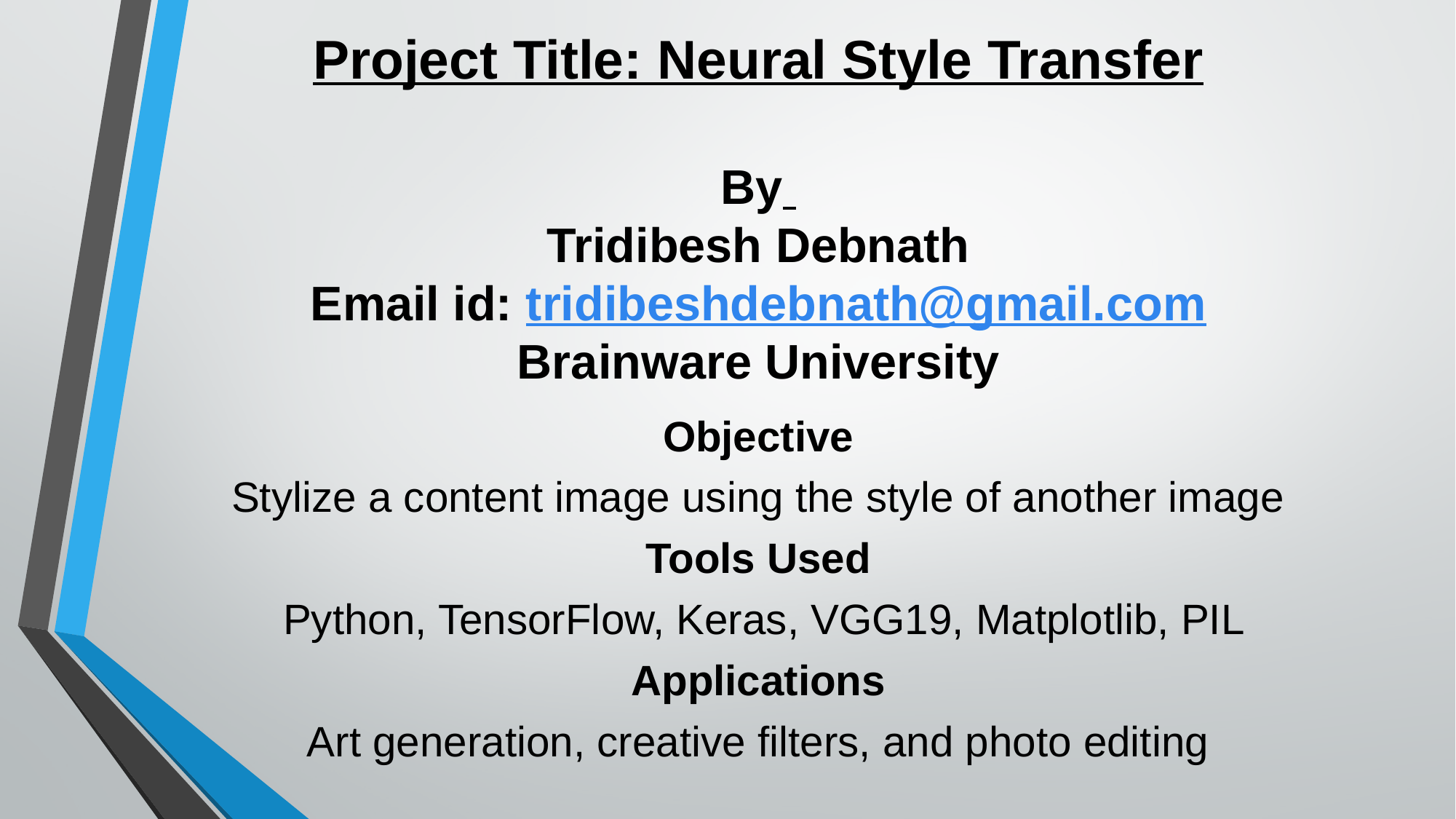

Project Title: Neural Style Transfer

By
Tridibesh Debnath
Email id: tridibeshdebnath@gmail.com
Brainware University
Objective
Stylize a content image using the style of another image
Tools Used
 Python, TensorFlow, Keras, VGG19, Matplotlib, PIL
Applications
Art generation, creative filters, and photo editing